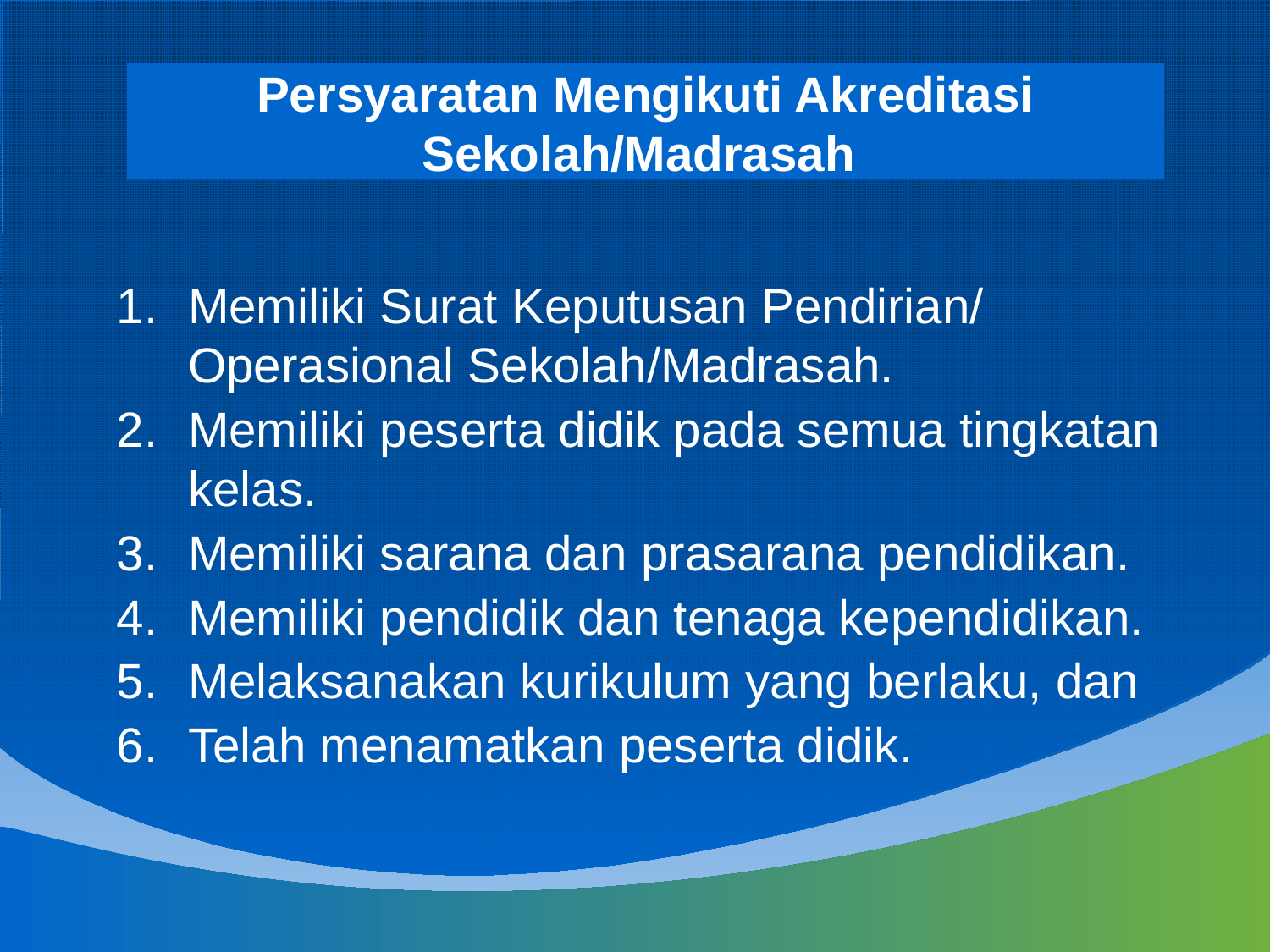

Persyaratan Mengikuti Akreditasi Sekolah/Madrasah
Memiliki Surat Keputusan Pendirian/ Operasional Sekolah/Madrasah.
Memiliki peserta didik pada semua tingkatan kelas.
Memiliki sarana dan prasarana pendidikan.
Memiliki pendidik dan tenaga kependidikan.
Melaksanakan kurikulum yang berlaku, dan
Telah menamatkan peserta didik.